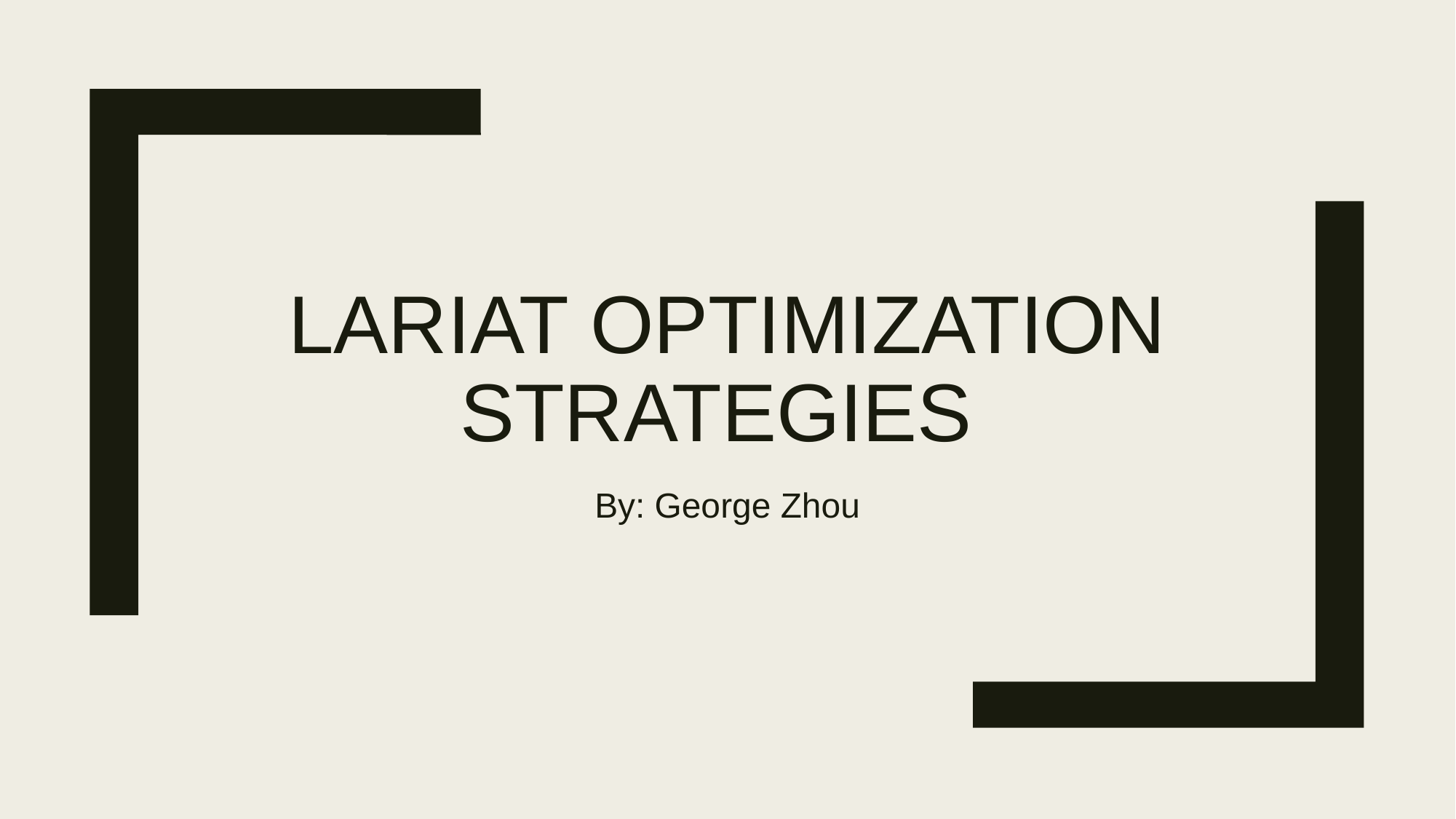

# LAriaT Optimization Strategies
By: George Zhou